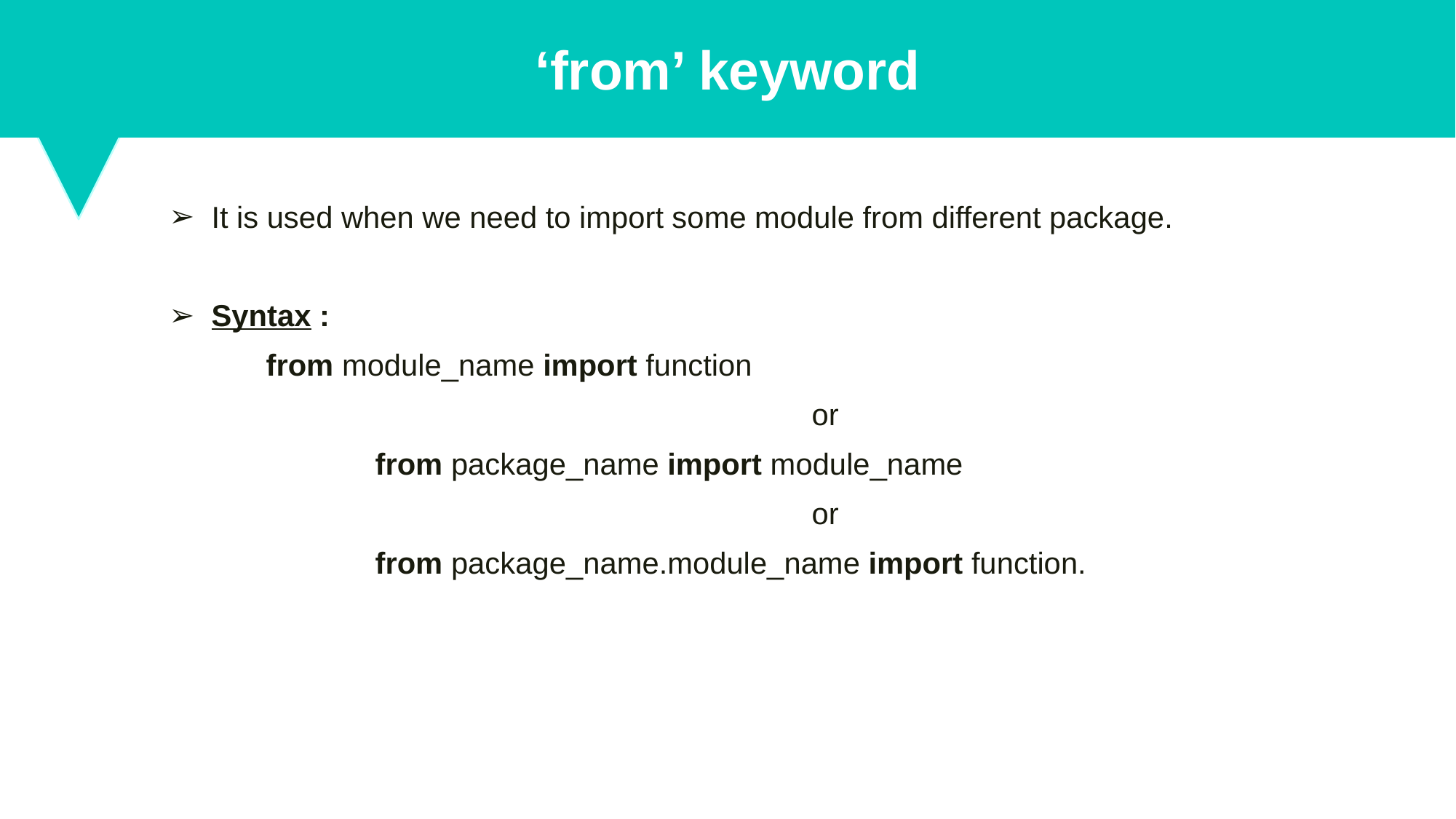

‘from’ keyword

It is used when we need to import some module from different package.

Syntax :
from module_name import function
    						or
    		from package_name import module_name
    						or
    		from package_name.module_name import function.